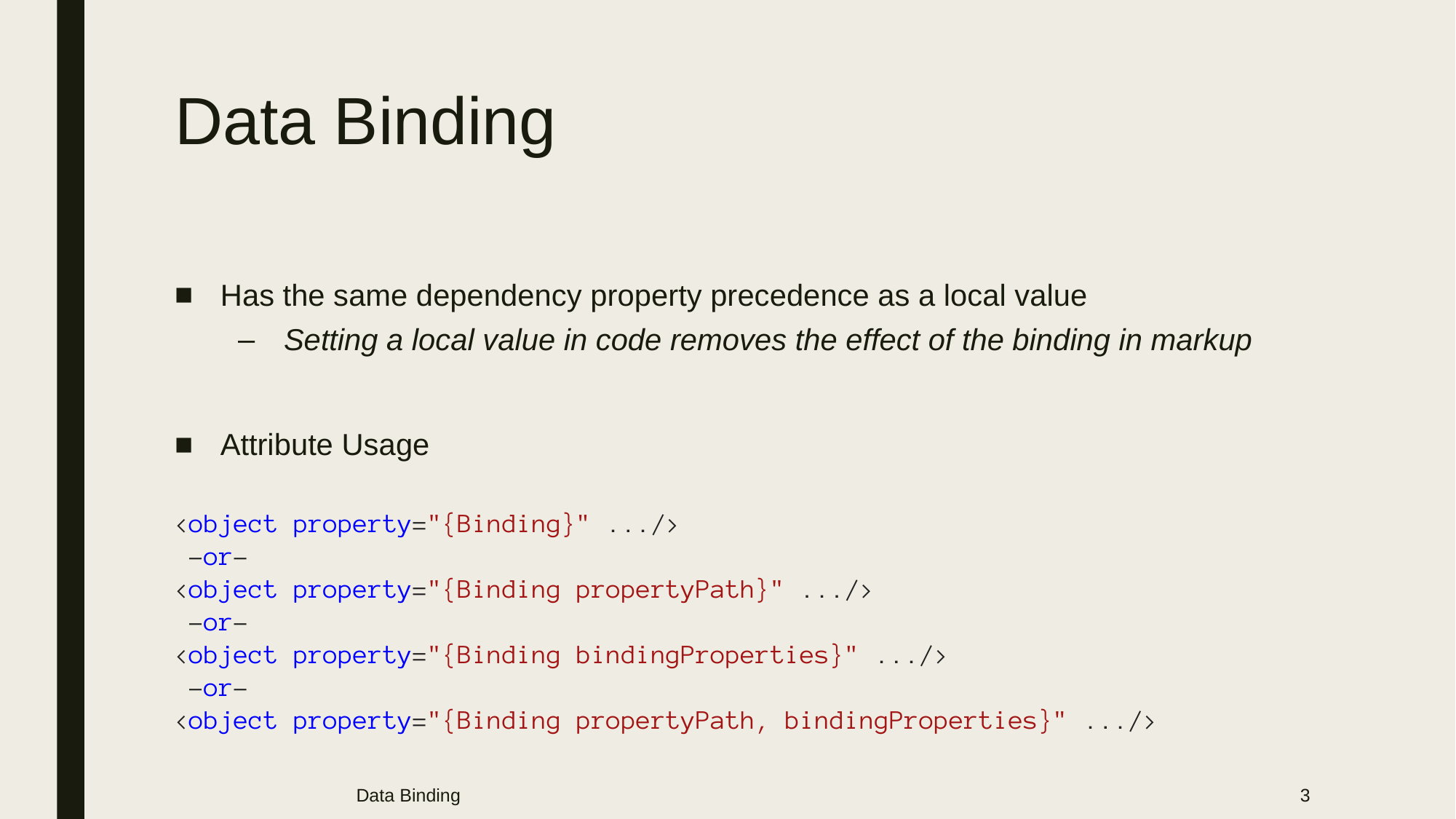

# Data Binding
Has the same dependency property precedence as a local value
Setting a local value in code removes the effect of the binding in markup

Attribute Usage
<object property="{Binding}" .../>
 -or-
<object property="{Binding propertyPath}" .../>
 -or-
<object property="{Binding bindingProperties}" .../>
 -or-
<object property="{Binding propertyPath, bindingProperties}" .../>
Data Binding
3